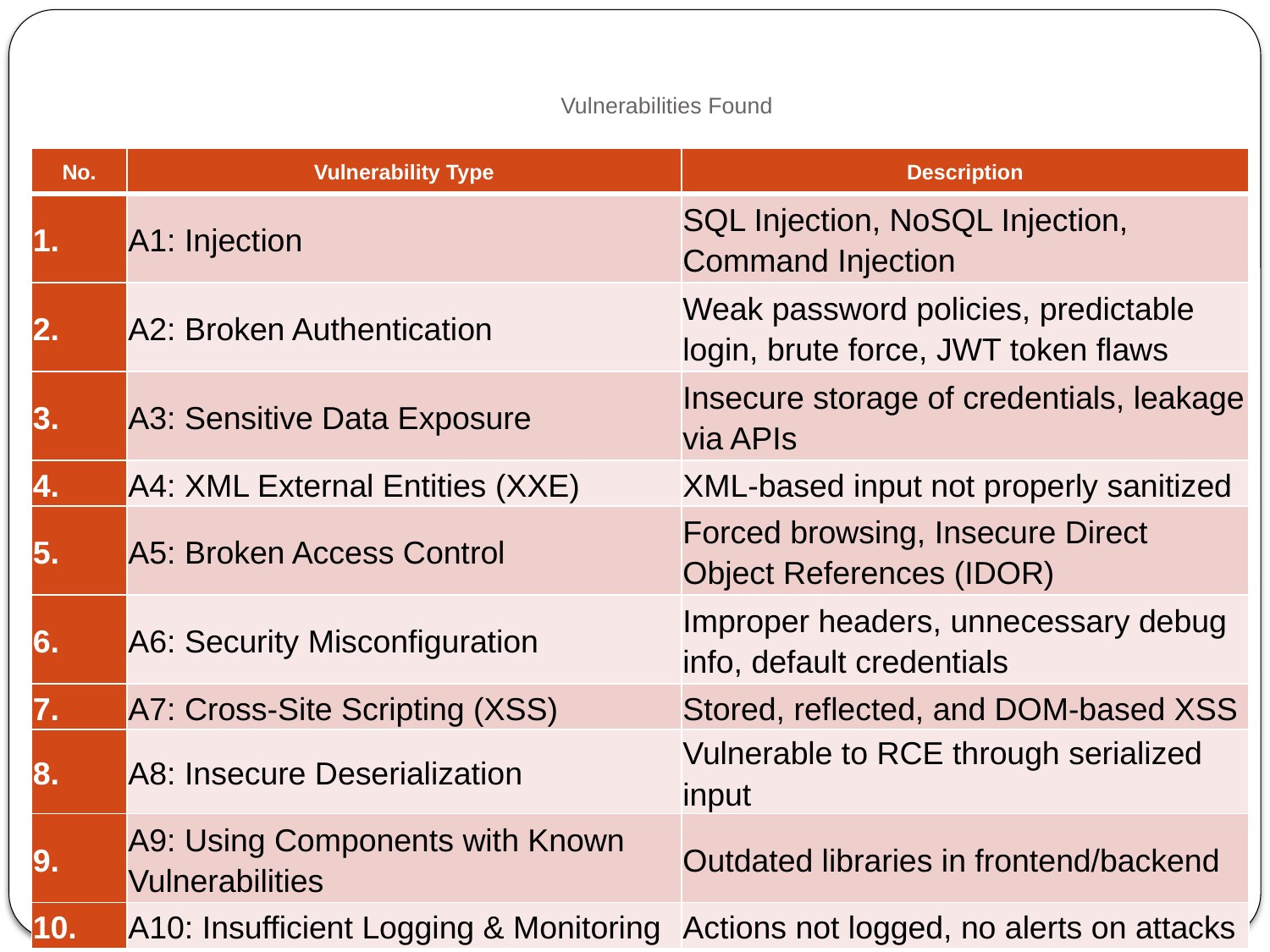

# Vulnerabilities Found
| No. | Vulnerability Type | Description |
| --- | --- | --- |
| 1. | A1: Injection | SQL Injection, NoSQL Injection, Command Injection |
| 2. | A2: Broken Authentication | Weak password policies, predictable login, brute force, JWT token flaws |
| 3. | A3: Sensitive Data Exposure | Insecure storage of credentials, leakage via APIs |
| 4. | A4: XML External Entities (XXE) | XML-based input not properly sanitized |
| 5. | A5: Broken Access Control | Forced browsing, Insecure Direct Object References (IDOR) |
| 6. | A6: Security Misconfiguration | Improper headers, unnecessary debug info, default credentials |
| 7. | A7: Cross-Site Scripting (XSS) | Stored, reflected, and DOM-based XSS |
| 8. | A8: Insecure Deserialization | Vulnerable to RCE through serialized input |
| 9. | A9: Using Components with Known Vulnerabilities | Outdated libraries in frontend/backend |
| 10. | A10: Insufficient Logging & Monitoring | Actions not logged, no alerts on attacks |